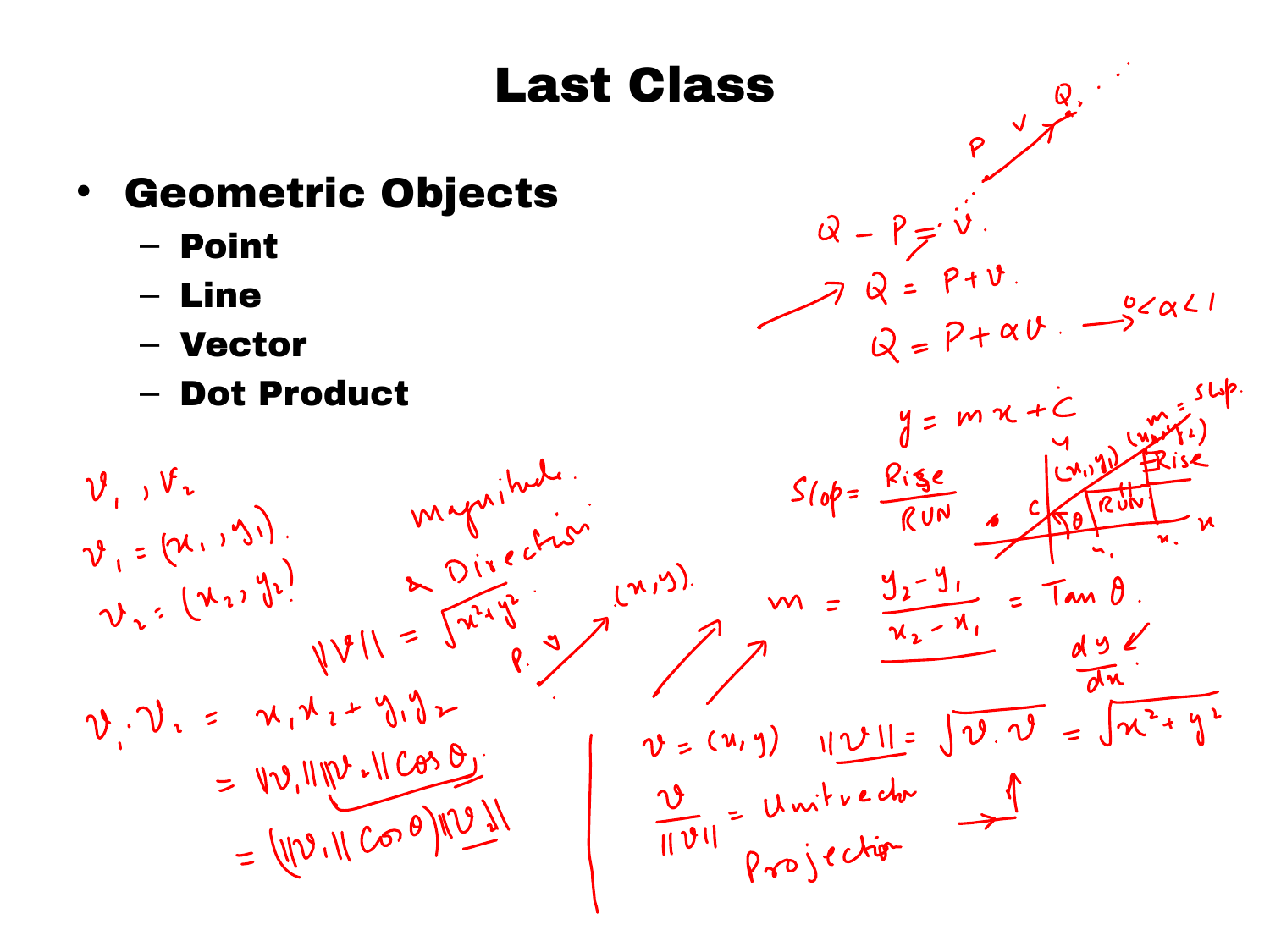

# Last Class
Geometric Objects
Point
Line
Vector
Dot Product